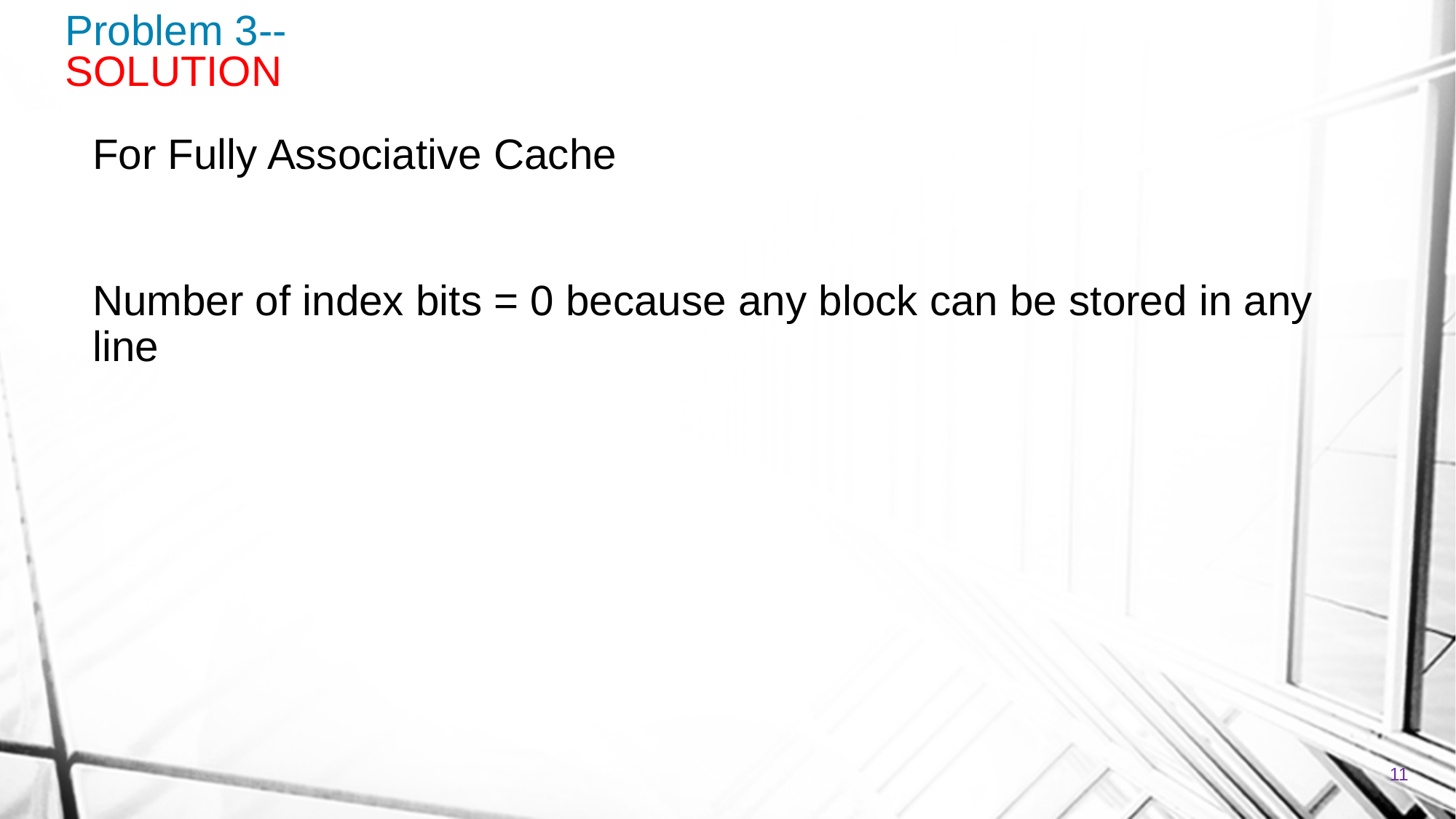

# Problem 3-- SOLUTION
For Fully Associative Cache

Number of index bits = 0 because any block can be stored in any line